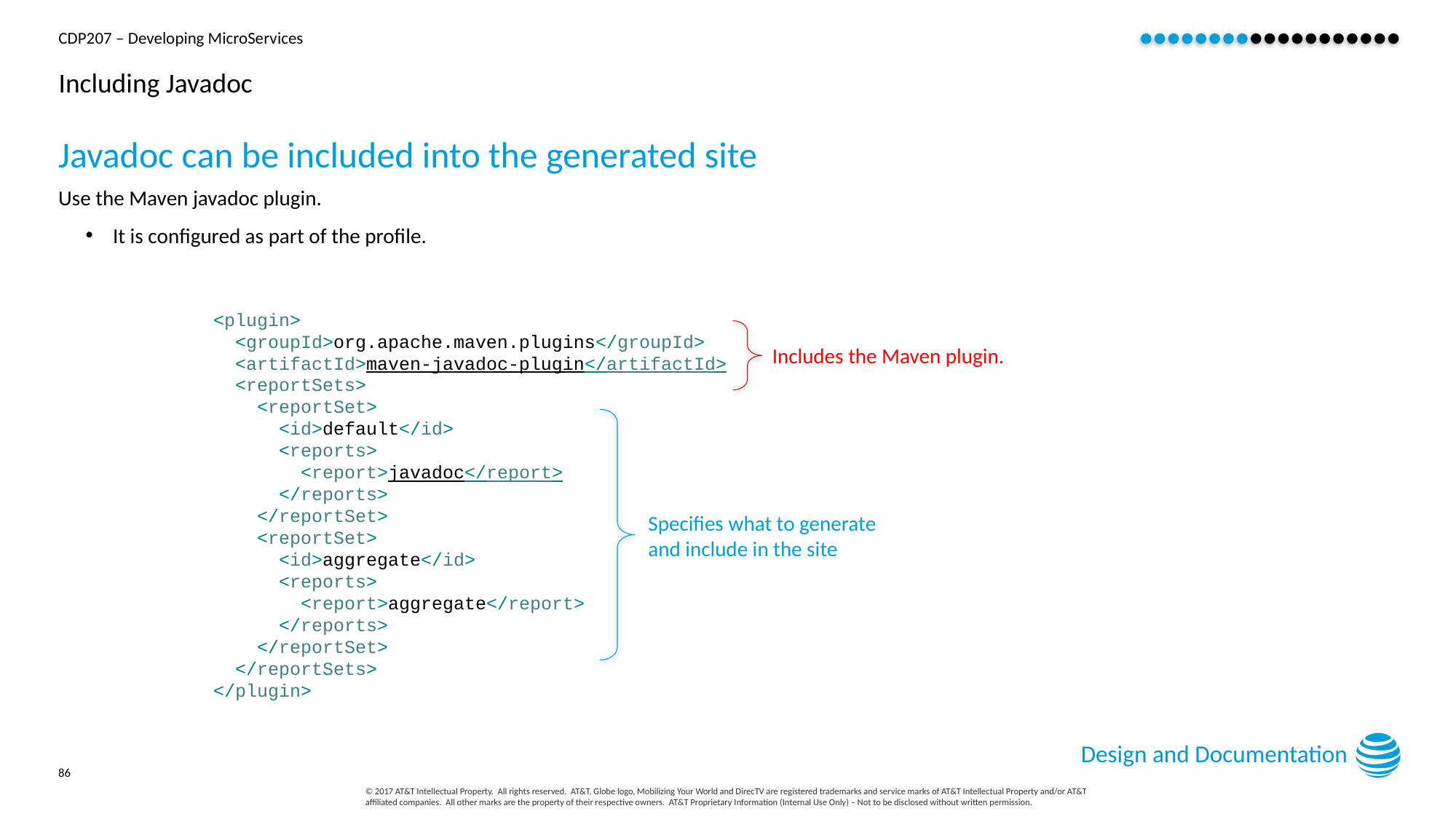

# Including Javadoc
Javadoc can be included into the generated site
Use the Maven javadoc plugin.
It is configured as part of the profile.
          <plugin>
            <groupId>org.apache.maven.plugins</groupId>
            <artifactId>maven-javadoc-plugin</artifactId>
            <reportSets>
              <reportSet>
                <id>default</id>
                <reports>
                  <report>javadoc</report>
                </reports>
              </reportSet>
              <reportSet>
                <id>aggregate</id>
                <reports>
                  <report>aggregate</report>
                </reports>
              </reportSet>
            </reportSets>
          </plugin>

Includes the Maven plugin.

Specifies what to generate and include in the site
Design and Documentation
86